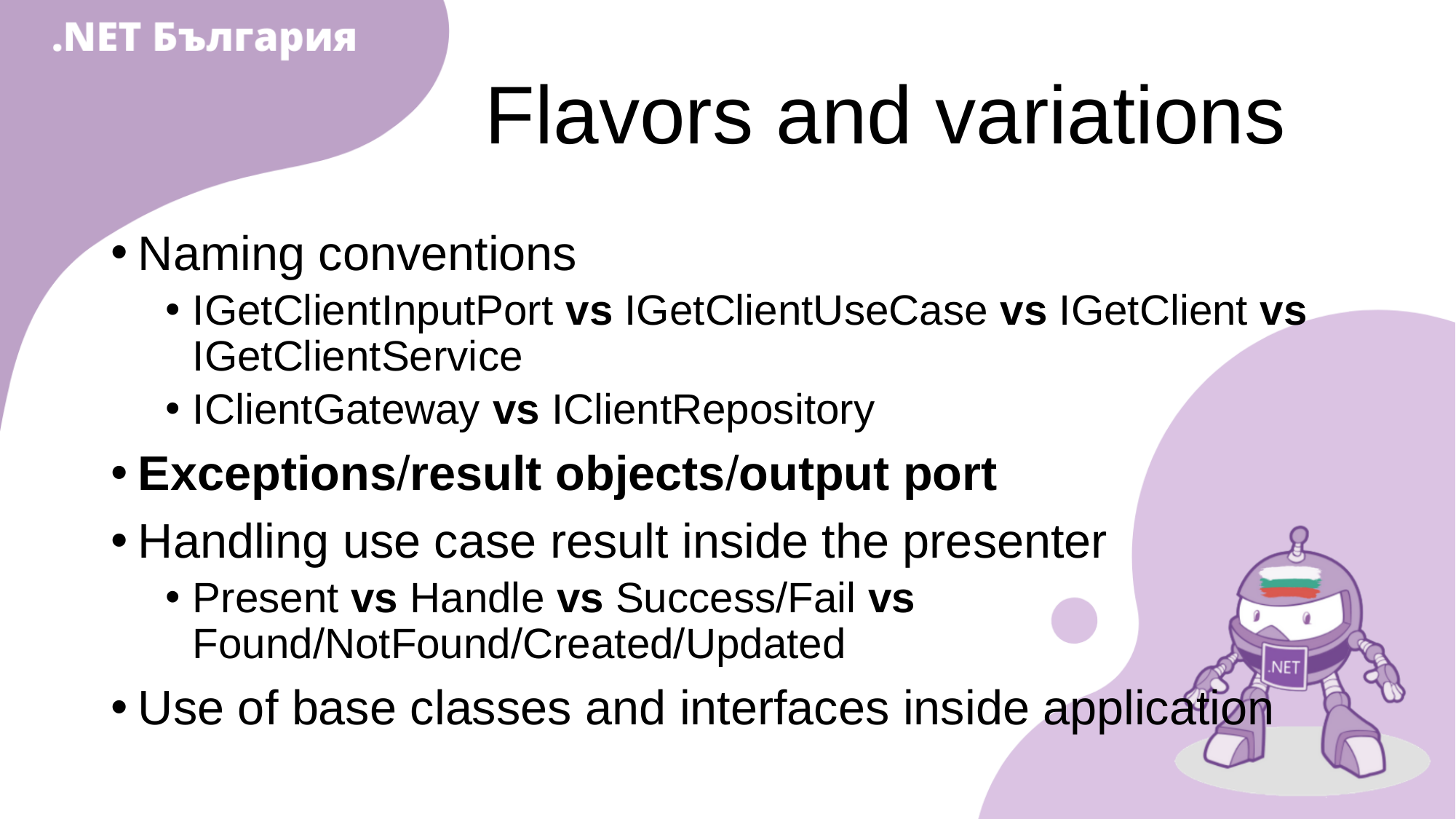

# Flavors and variations
Naming conventions
IGetClientInputPort vs IGetClientUseCase vs IGetClient vs IGetClientService
IClientGateway vs IClientRepository
Exceptions/result objects/output port
Handling use case result inside the presenter
Present vs Handle vs Success/Fail vs Found/NotFound/Created/Updated
Use of base classes and interfaces inside application